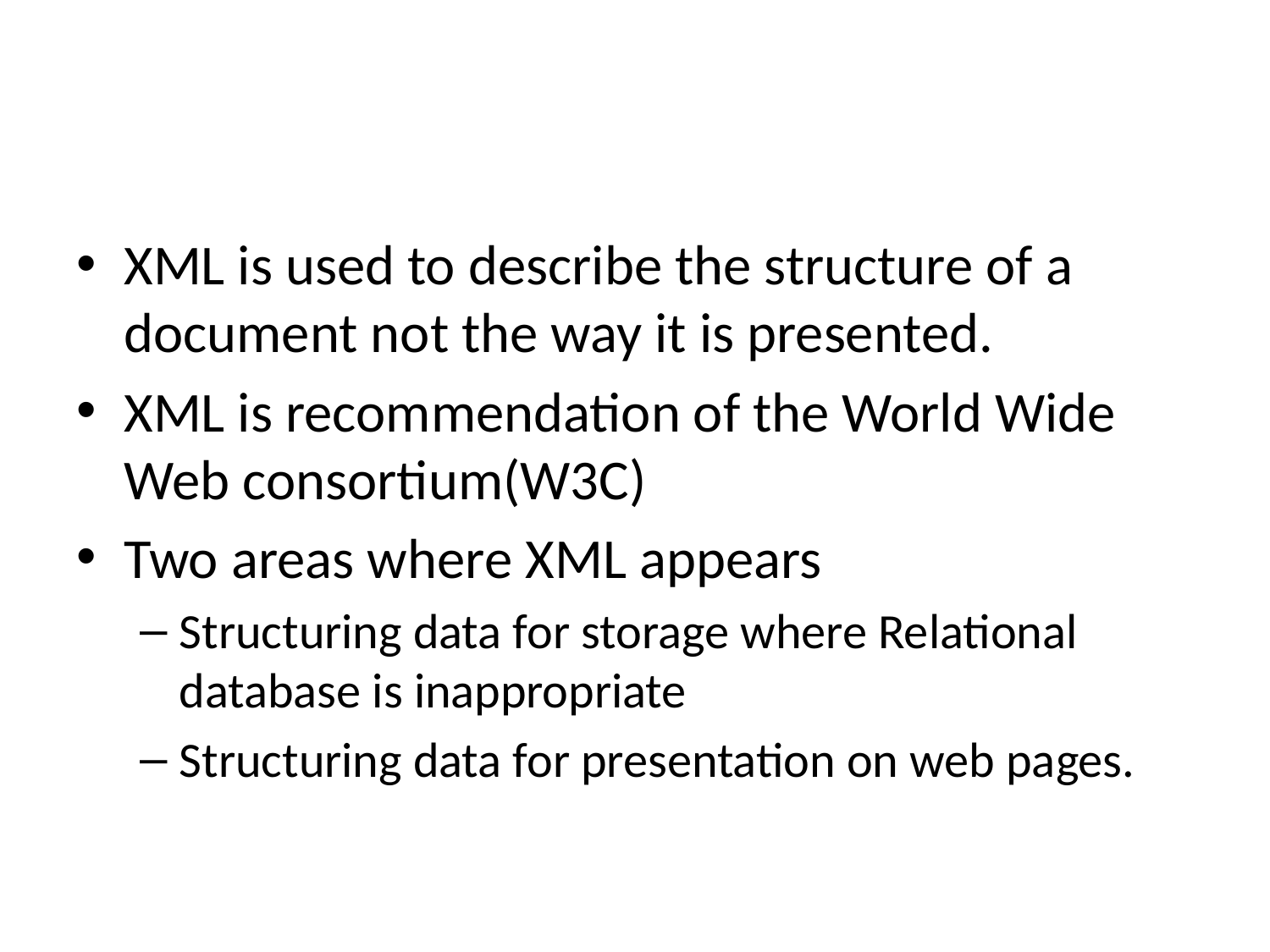

#
XML is used to describe the structure of a document not the way it is presented.
XML is recommendation of the World Wide Web consortium(W3C)
Two areas where XML appears
Structuring data for storage where Relational database is inappropriate
Structuring data for presentation on web pages.